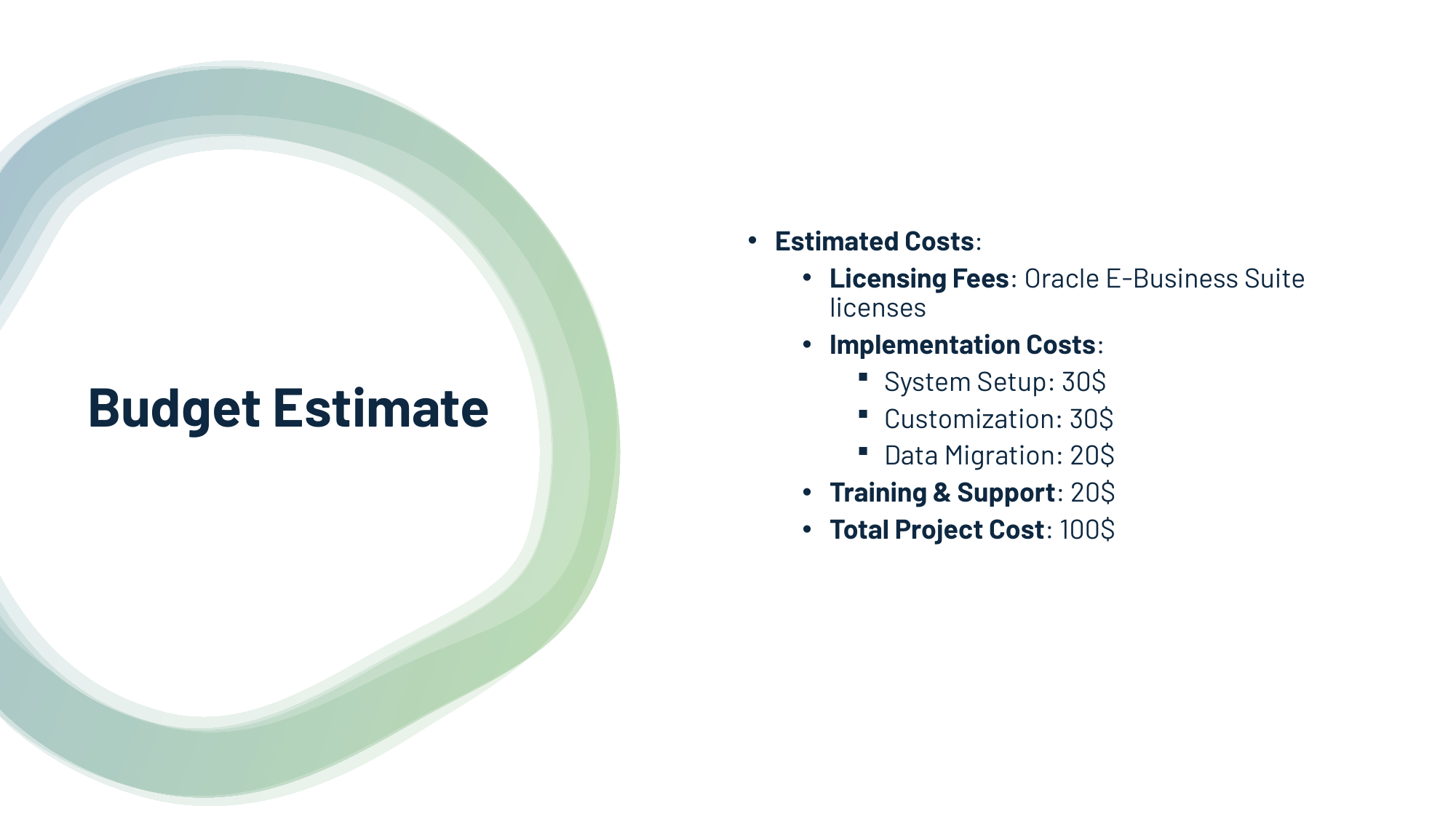

Estimated Costs:
Licensing Fees: Oracle E-Business Suite licenses
Implementation Costs:
System Setup: 30$
Customization: 30$
Data Migration: 20$
Training & Support: 20$
Total Project Cost: 100$

# Budget Estimate